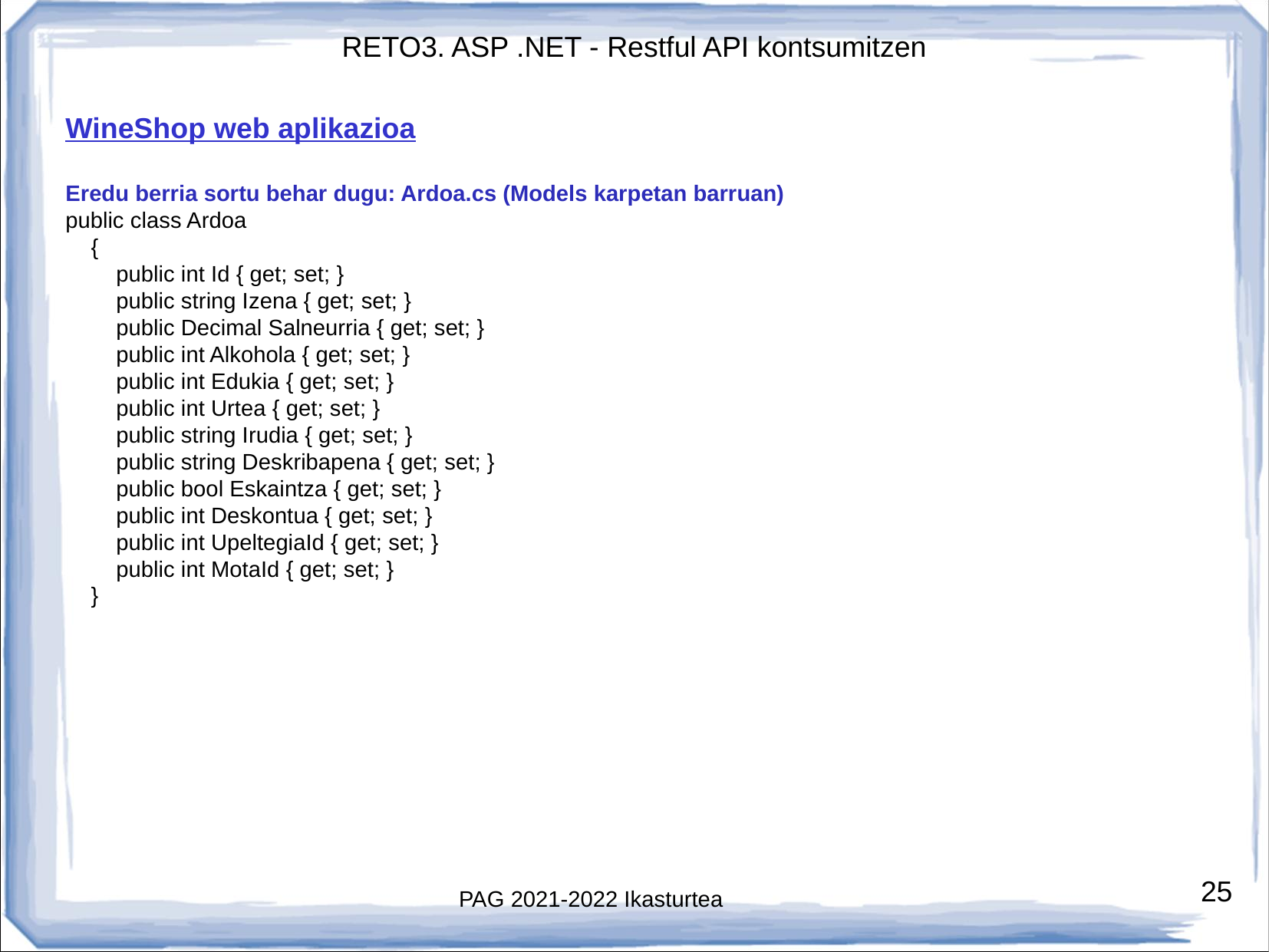

WineShop web aplikazioa

Eredu berria sortu behar dugu: Ardoa.cs (Models karpetan barruan)
public class Ardoa
    {
        public int Id { get; set; }
        public string Izena { get; set; }
        public Decimal Salneurria { get; set; }
        public int Alkohola { get; set; }
        public int Edukia { get; set; }
        public int Urtea { get; set; }
        public string Irudia { get; set; }
        public string Deskribapena { get; set; }
        public bool Eskaintza { get; set; }
        public int Deskontua { get; set; }
        public int UpeltegiaId { get; set; }
        public int MotaId { get; set; }
    }

# PAG 2021-2022 Ikasturtea
25